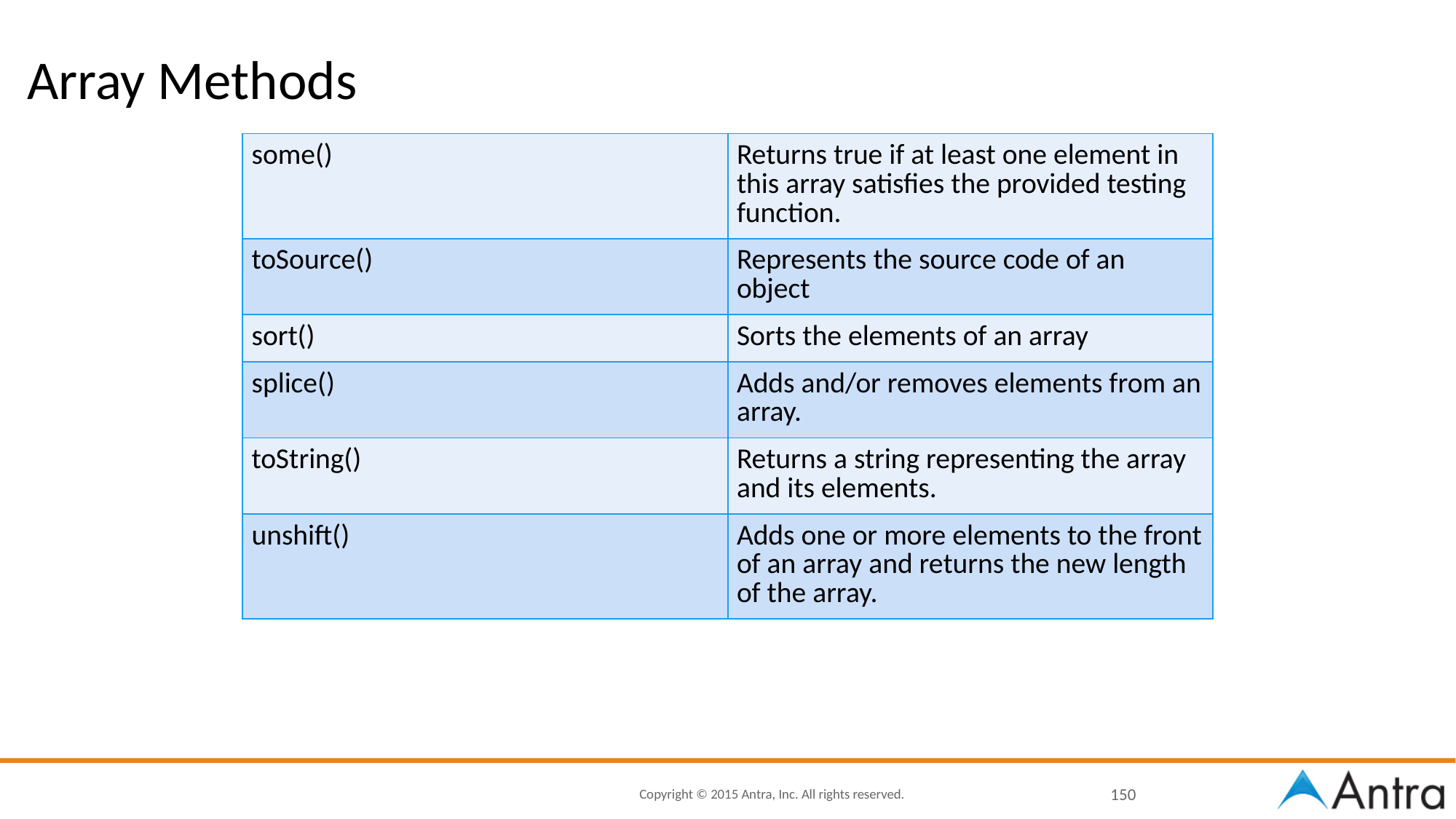

# Array Methods
| some() | Returns true if at least one element in this array satisfies the provided testing function. |
| --- | --- |
| toSource() | Represents the source code of an object |
| sort() | Sorts the elements of an array |
| splice() | Adds and/or removes elements from an array. |
| toString() | Returns a string representing the array and its elements. |
| unshift() | Adds one or more elements to the front of an array and returns the new length of the array. |
150